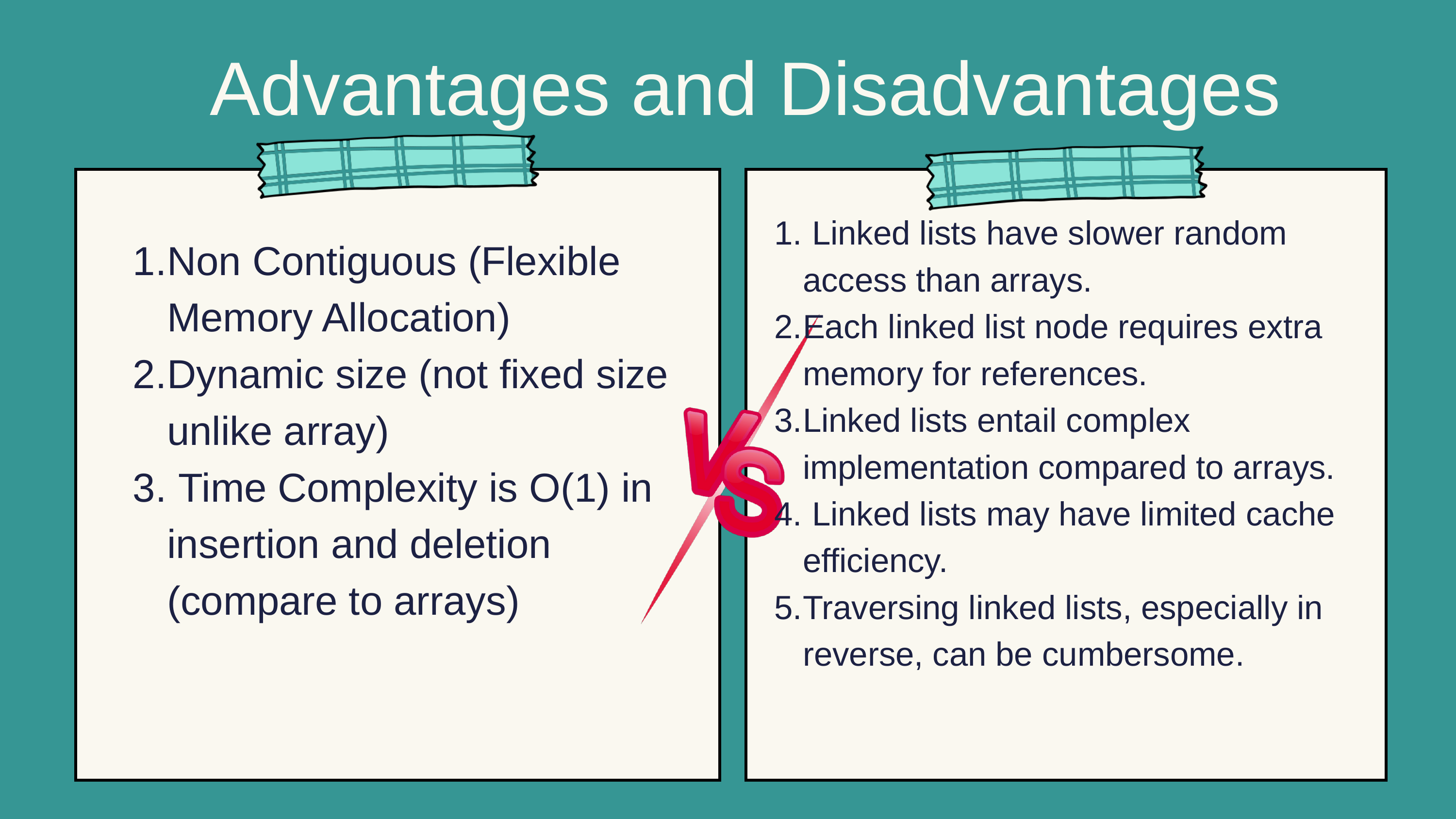

Advantages and Disadvantages

 Linked lists have slower random access than arrays.
Each linked list node requires extra memory for references.
Linked lists entail complex implementation compared to arrays.
 Linked lists may have limited cache efficiency.
Traversing linked lists, especially in reverse, can be cumbersome.
Non Contiguous (Flexible Memory Allocation)
Dynamic size (not fixed size unlike array)
 Time Complexity is O(1) in insertion and deletion (compare to arrays)